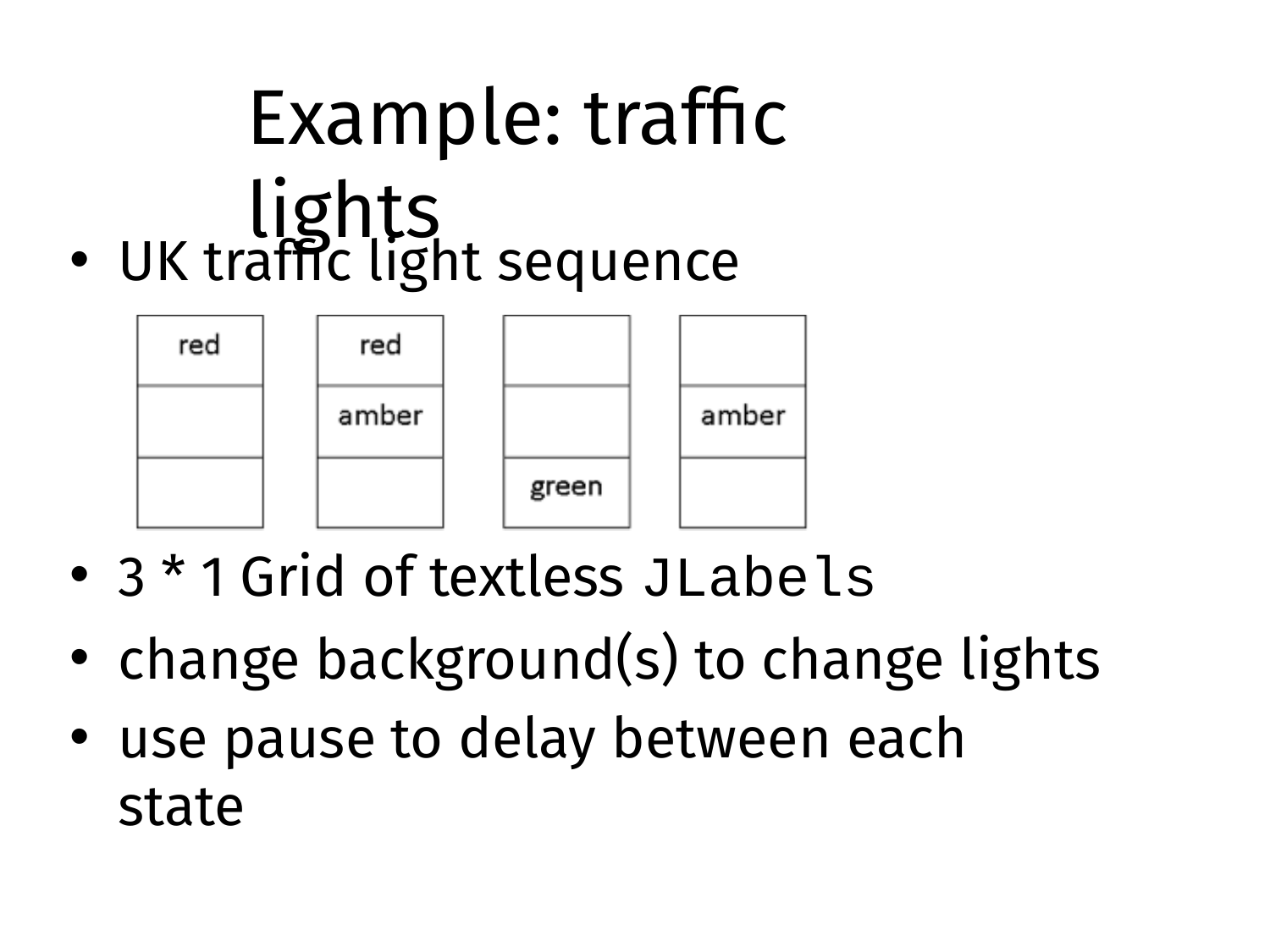

# Example: traffic	lights
UK traffic light sequence

3 * 1 Grid of textless JLabels
change background(s) to change lights
use pause to delay between each state